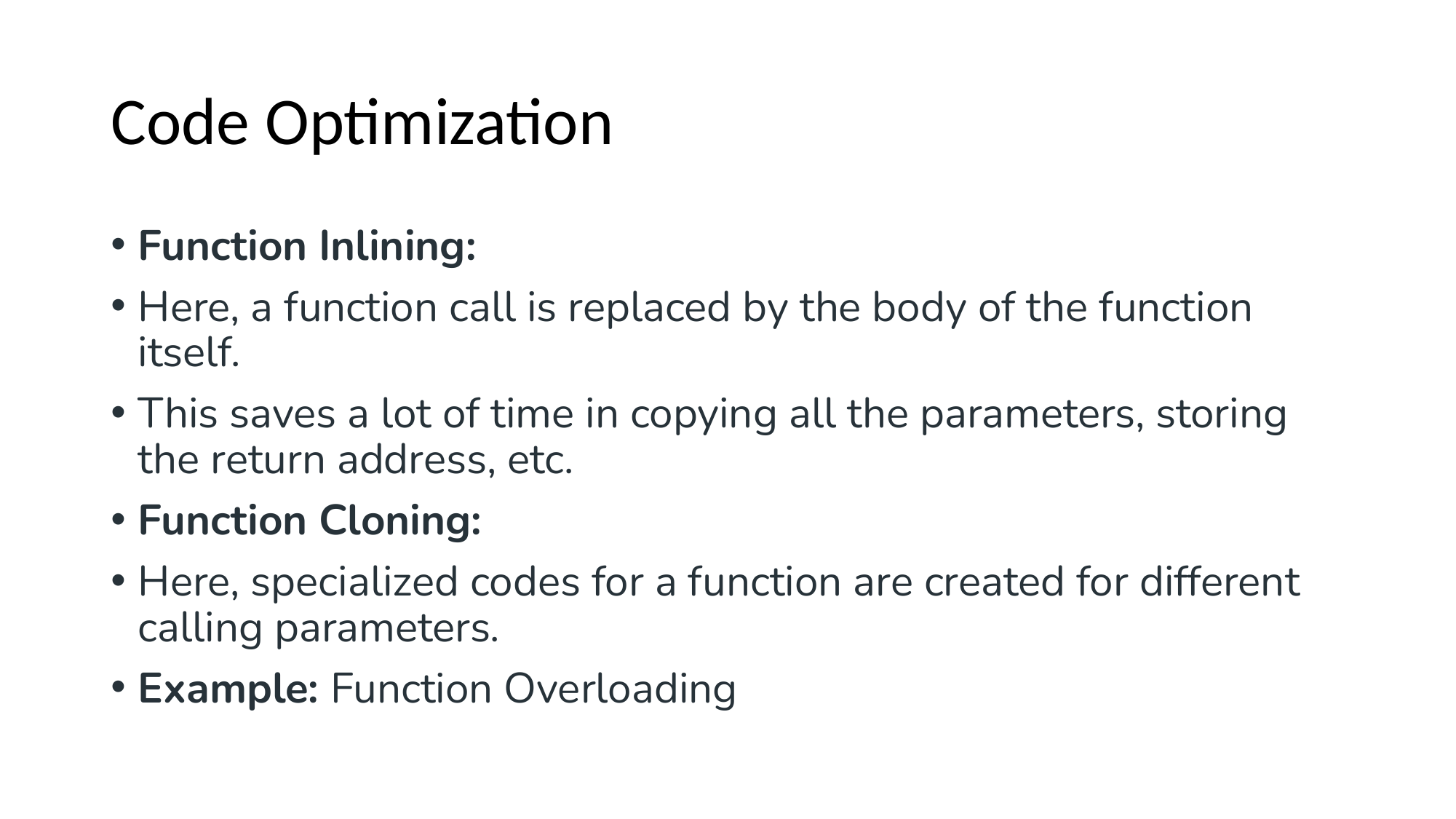

# Code Optimization
Function Inlining:
Here, a function call is replaced by the body of the function itself.
This saves a lot of time in copying all the parameters, storing the return address, etc.
Function Cloning:
Here, specialized codes for a function are created for different calling parameters.
Example: Function Overloading